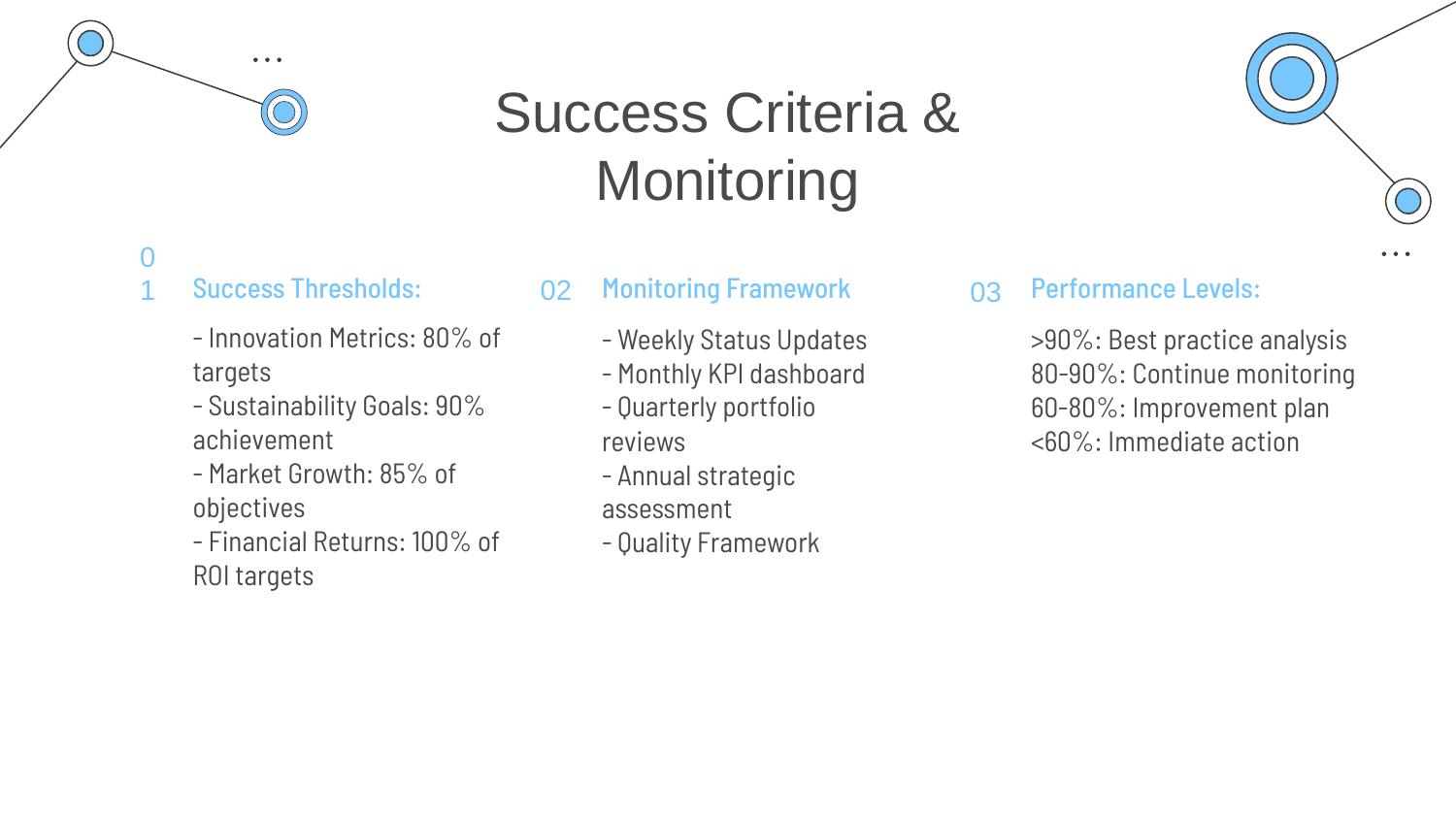

# Success Criteria & Monitoring
Success Thresholds:
Monitoring Framework
Performance Levels:
02
01
03
- Innovation Metrics: 80% of targets
- Sustainability Goals: 90% achievement
- Market Growth: 85% of objectives
- Financial Returns: 100% of ROI targets
- Weekly Status Updates
- Monthly KPI dashboard
- Quarterly portfolio reviews
- Annual strategic assessment
- Quality Framework

>90%: Best practice analysis
80-90%: Continue monitoring
60-80%: Improvement plan
<60%: Immediate action